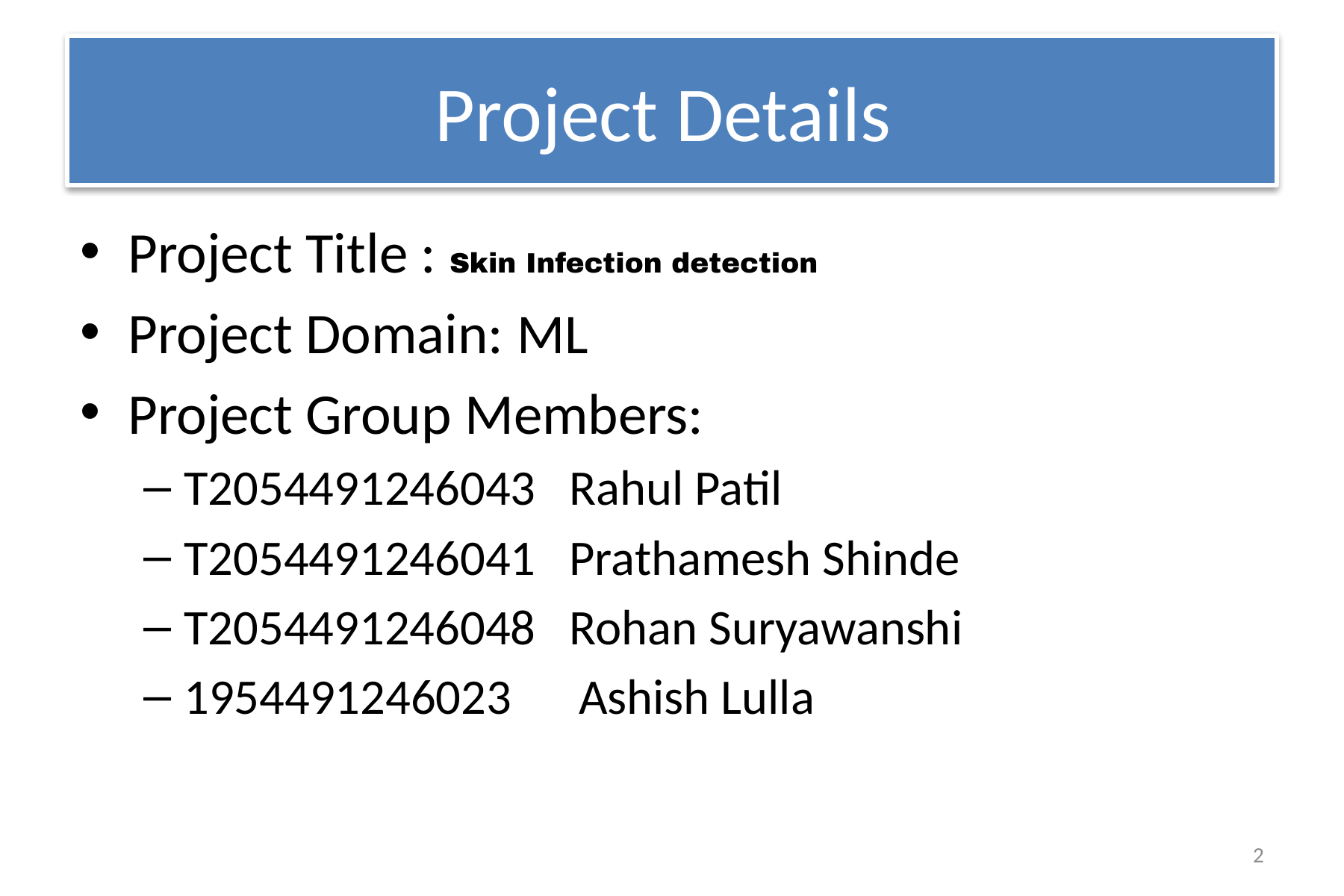

# Project Details
Project Title : Skin Infection detection
Project Domain: ML
Project Group Members:
T2054491246043   Rahul Patil
T2054491246041   Prathamesh Shinde
T2054491246048   Rohan Suryawanshi
1954491246023      Ashish Lulla
2